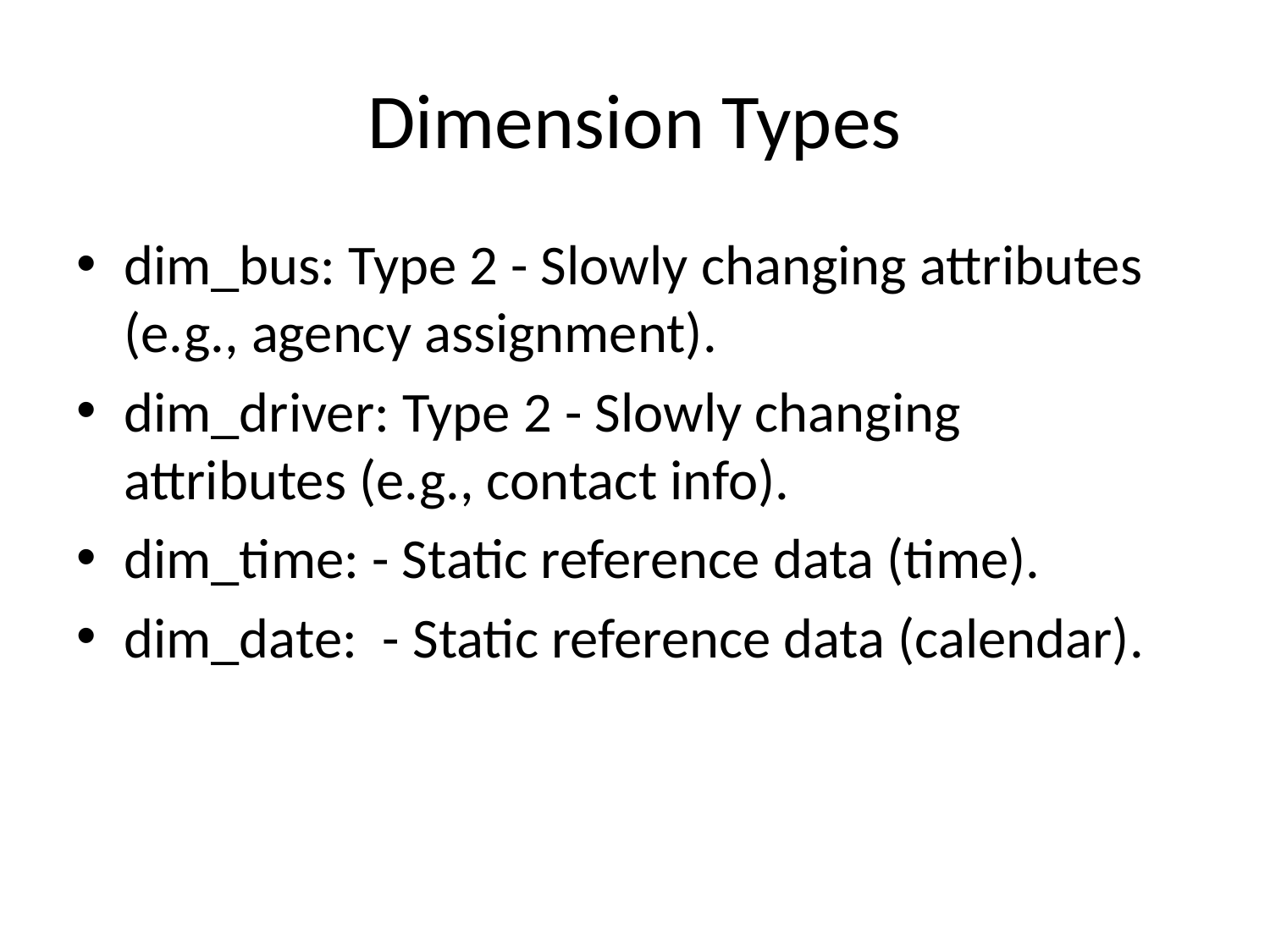

# Dimension Types
dim_bus: Type 2 - Slowly changing attributes (e.g., agency assignment).
dim_driver: Type 2 - Slowly changing attributes (e.g., contact info).
dim_time: - Static reference data (time).
dim_date:  - Static reference data (calendar).